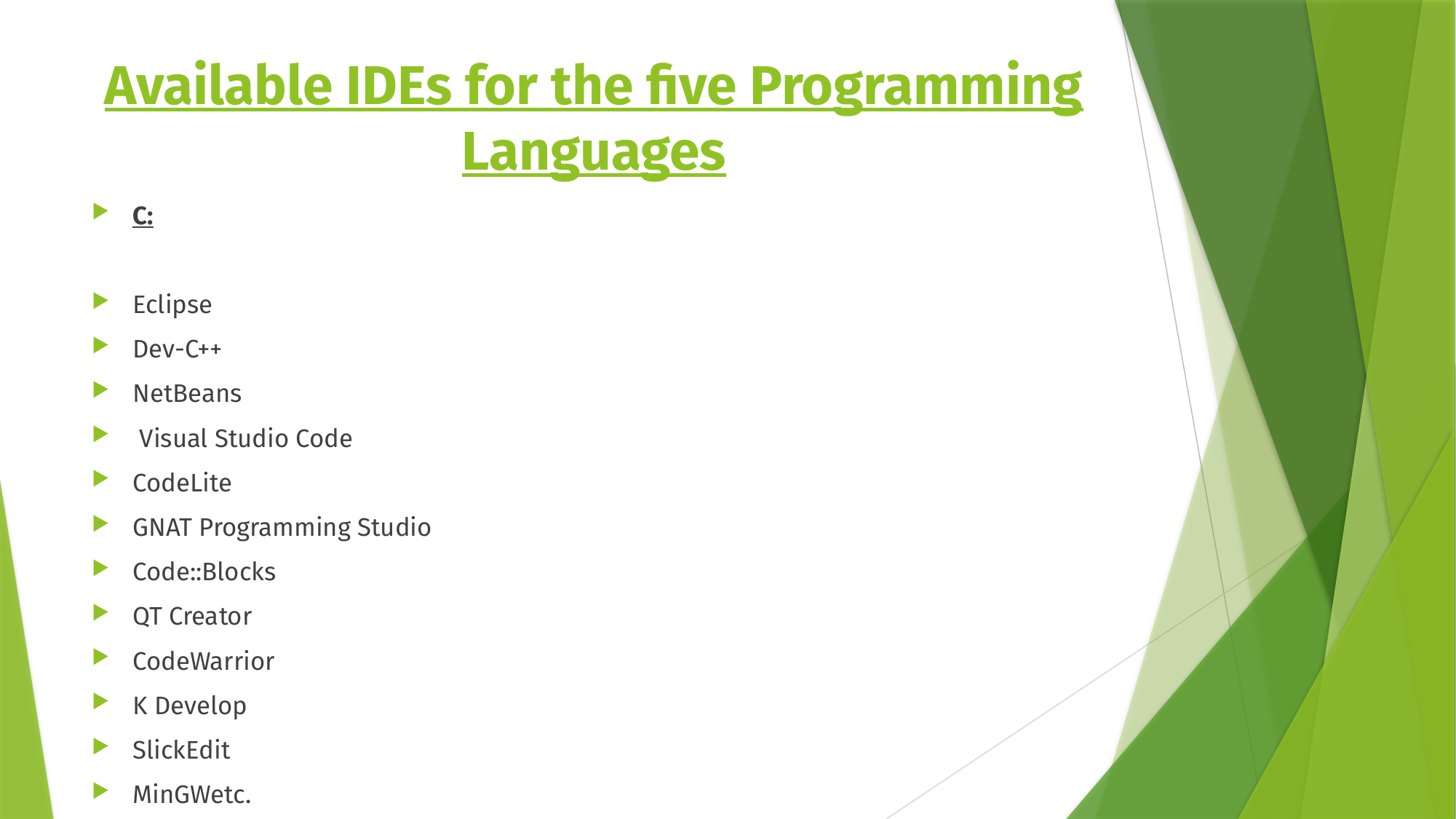

# Available IDEs for the five Programming Languages
C:

Eclipse
Dev-C++
NetBeans
 Visual Studio Code
CodeLite
GNAT Programming Studio
Code::Blocks
QT Creator
CodeWarrior
K Develop
SlickEdit
MinGWetc.